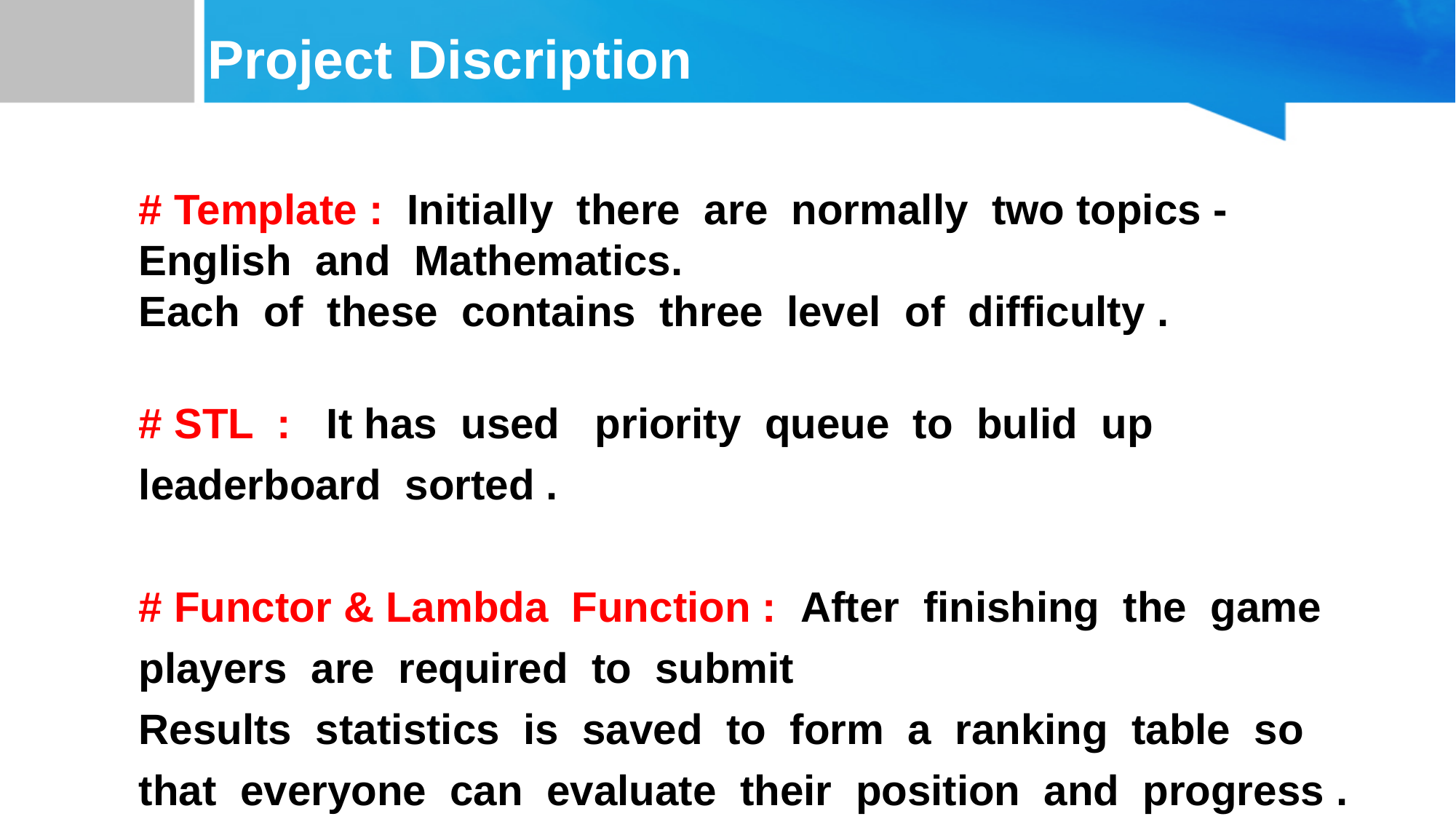

# Project Discription
# Template :  Initially  there  are  normally  two topics - English  and  Mathematics.
Each  of  these  contains  three  level  of  difficulty .

# STL  :   It has  used   priority  queue  to  bulid  up  leaderboard  sorted .

# Functor & Lambda  Function :  After  finishing  the  game   players  are  required  to  submit
Results  statistics  is  saved  to  form  a  ranking  table  so  that  everyone  can  evaluate  their  position  and  progress . Leaderboard  can  help  to  be  more  competitive .
9